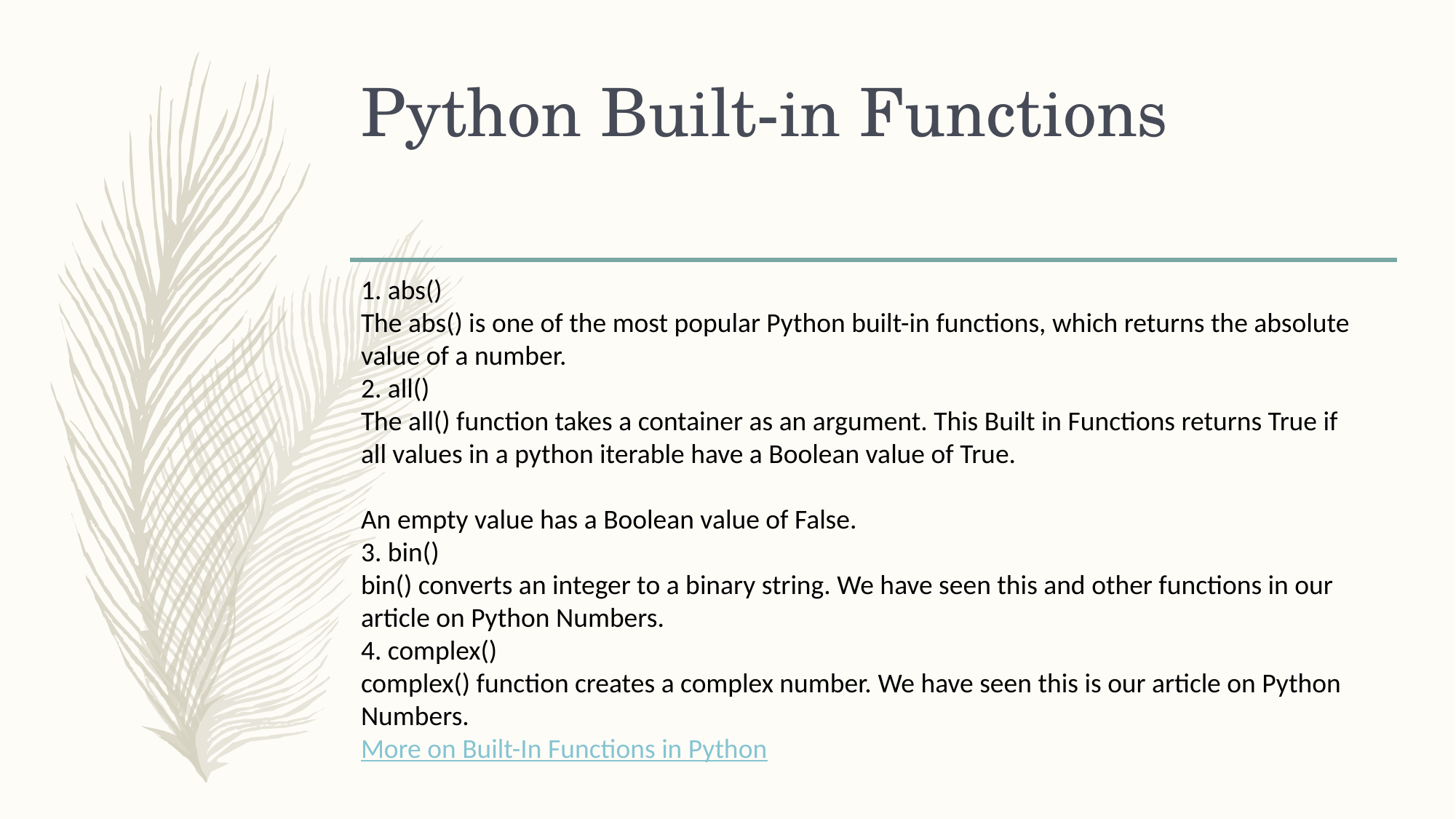

# Python Built-in Functions
1. abs()
The abs() is one of the most popular Python built-in functions, which returns the absolute value of a number.
2. all()
The all() function takes a container as an argument. This Built in Functions returns True if all values in a python iterable have a Boolean value of True.

An empty value has a Boolean value of False.
3. bin()
bin() converts an integer to a binary string. We have seen this and other functions in our article on Python Numbers.
4. complex()
complex() function creates a complex number. We have seen this is our article on Python Numbers.
More on Built-In Functions in Python